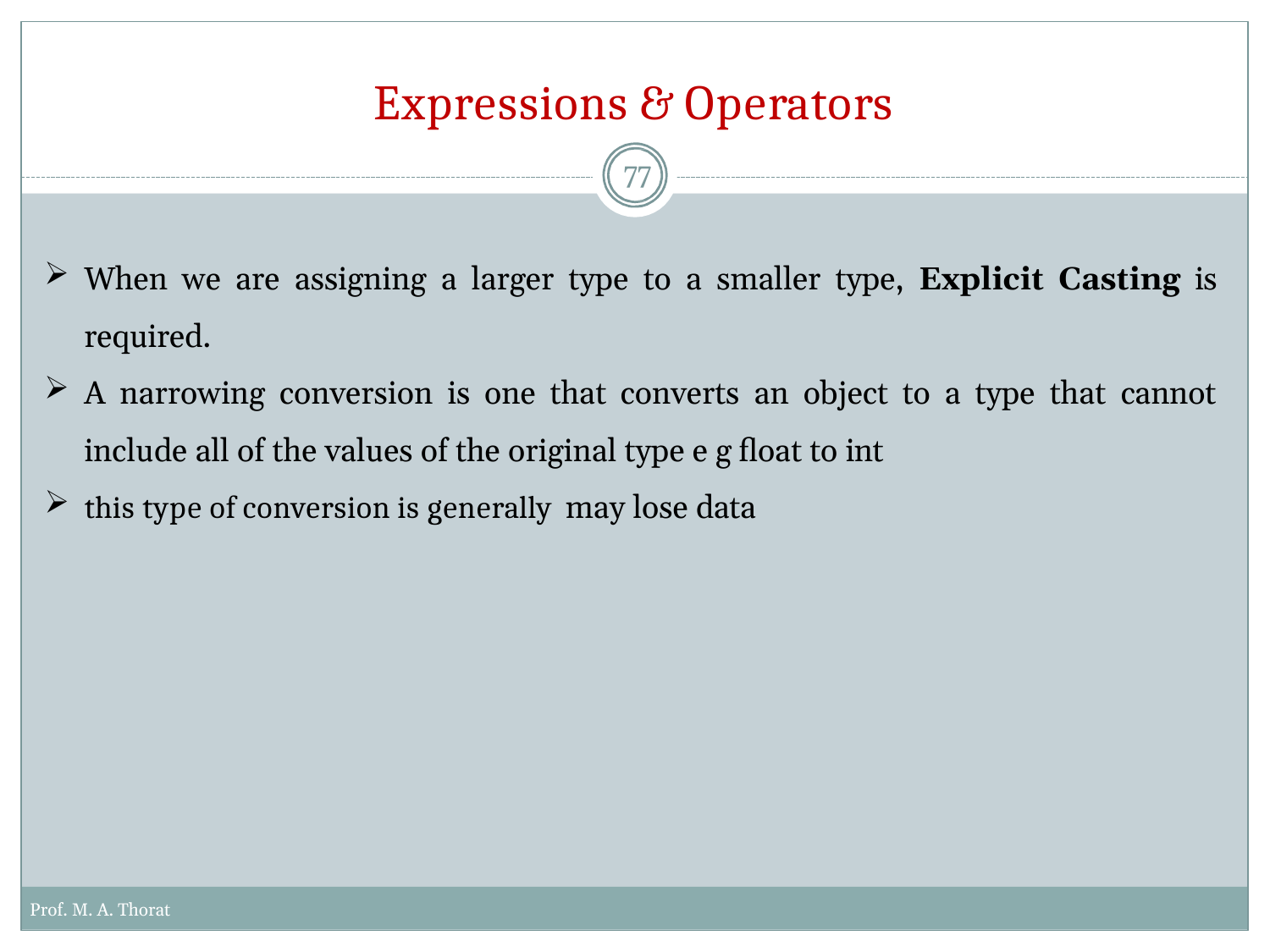

# Expressions & Operators
77

When we are assigning a larger type to a smaller type, Explicit Casting is required.
A narrowing conversion is one that converts an object to a type that cannot include all of the values of the original type e g float to int
this type of conversion is generally may lose data
Prof. M. A. Thorat